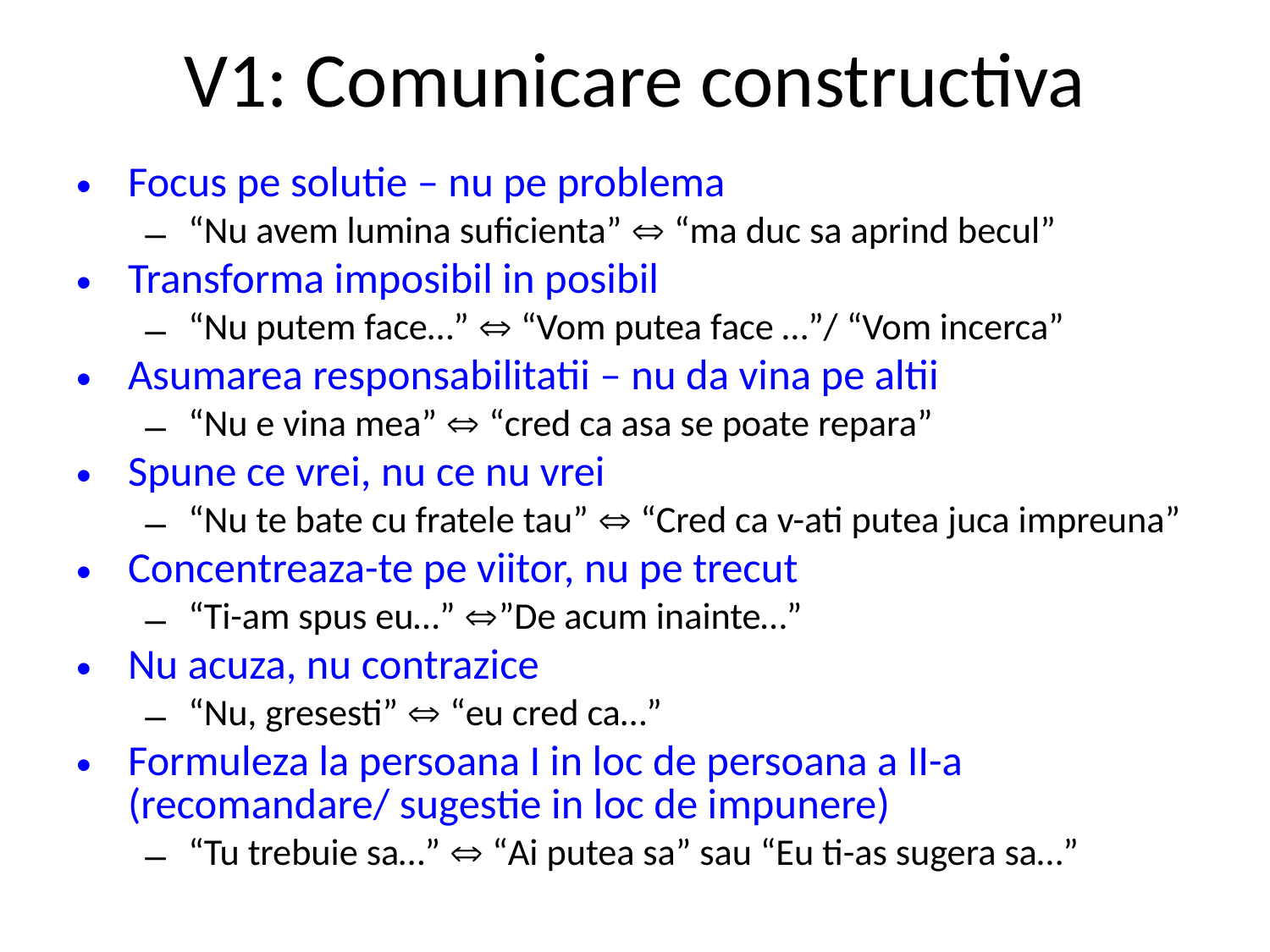

# V1: Comunicare constructiva
Focus pe solutie – nu pe problema
“Nu avem lumina suficienta” ⇔ “ma duc sa aprind becul”
Transforma imposibil in posibil
“Nu putem face…” ⇔ “Vom putea face …”/ “Vom incerca”
Asumarea responsabilitatii – nu da vina pe altii
“Nu e vina mea” ⇔ “cred ca asa se poate repara”
Spune ce vrei, nu ce nu vrei
“Nu te bate cu fratele tau” ⇔ “Cred ca v-ati putea juca impreuna”
Concentreaza-te pe viitor, nu pe trecut
“Ti-am spus eu…” ⇔”De acum inainte…”
Nu acuza, nu contrazice
“Nu, gresesti” ⇔ “eu cred ca…”
Formuleza la persoana I in loc de persoana a II-a (recomandare/ sugestie in loc de impunere)
“Tu trebuie sa…” ⇔ “Ai putea sa” sau “Eu ti-as sugera sa…”